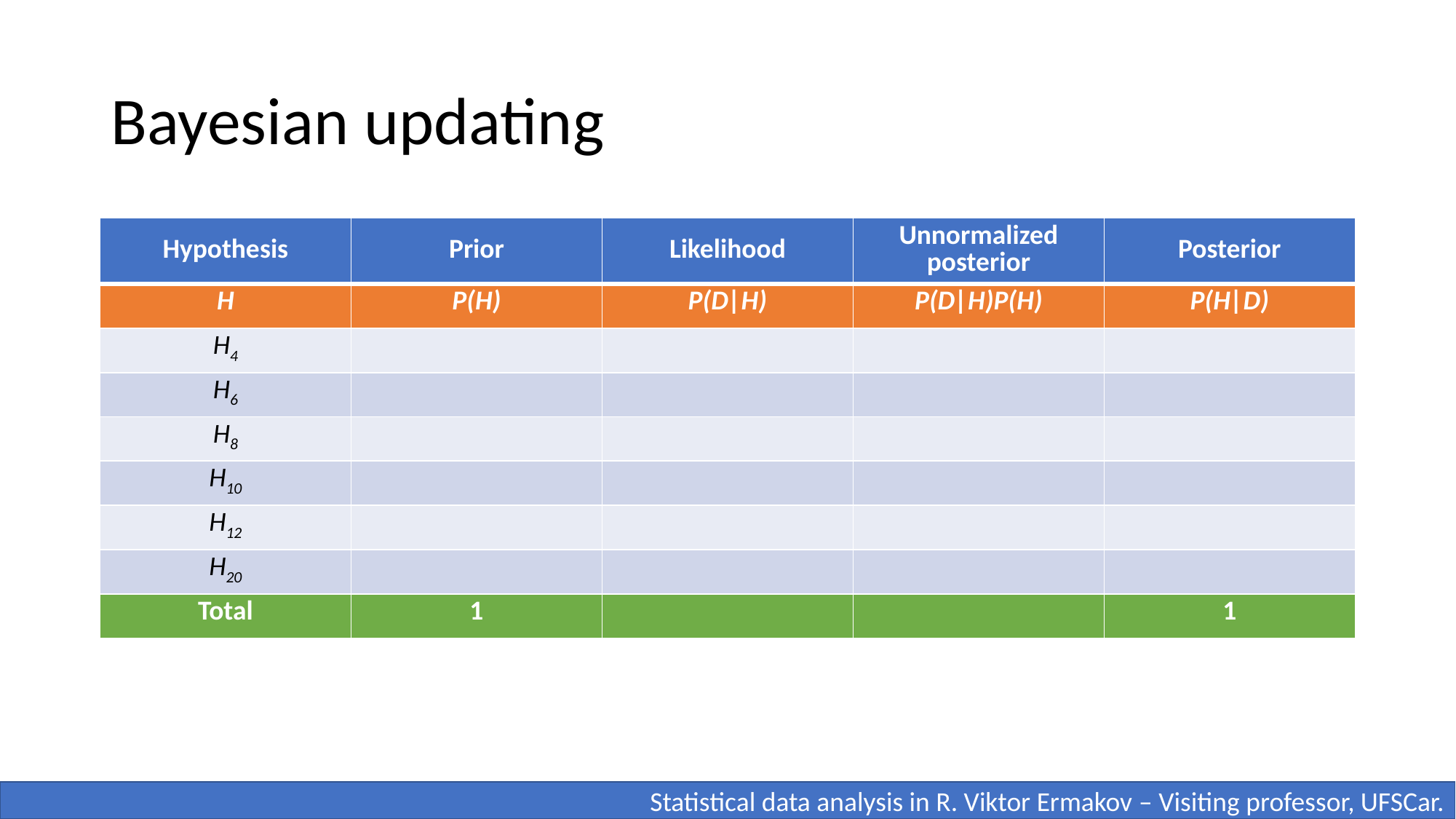

# Bayesian updating
| Hypothesis | Prior | Likelihood | Unnormalized posterior | Posterior |
| --- | --- | --- | --- | --- |
| H | P(H) | P(D|H) | P(D|H)P(H) | P(H|D) |
| H4 |  |  |  |  |
| H6 |  |  |  |  |
| H8 |  |  |  |  |
| H10 |  |  |  |  |
| H12 |  |  |  |  |
| H20 |  |  |  |  |
| Total | 1 |  |  | 1 |
 Statistical data analysis in R. Viktor Ermakov – Visiting professor, UFSCar.